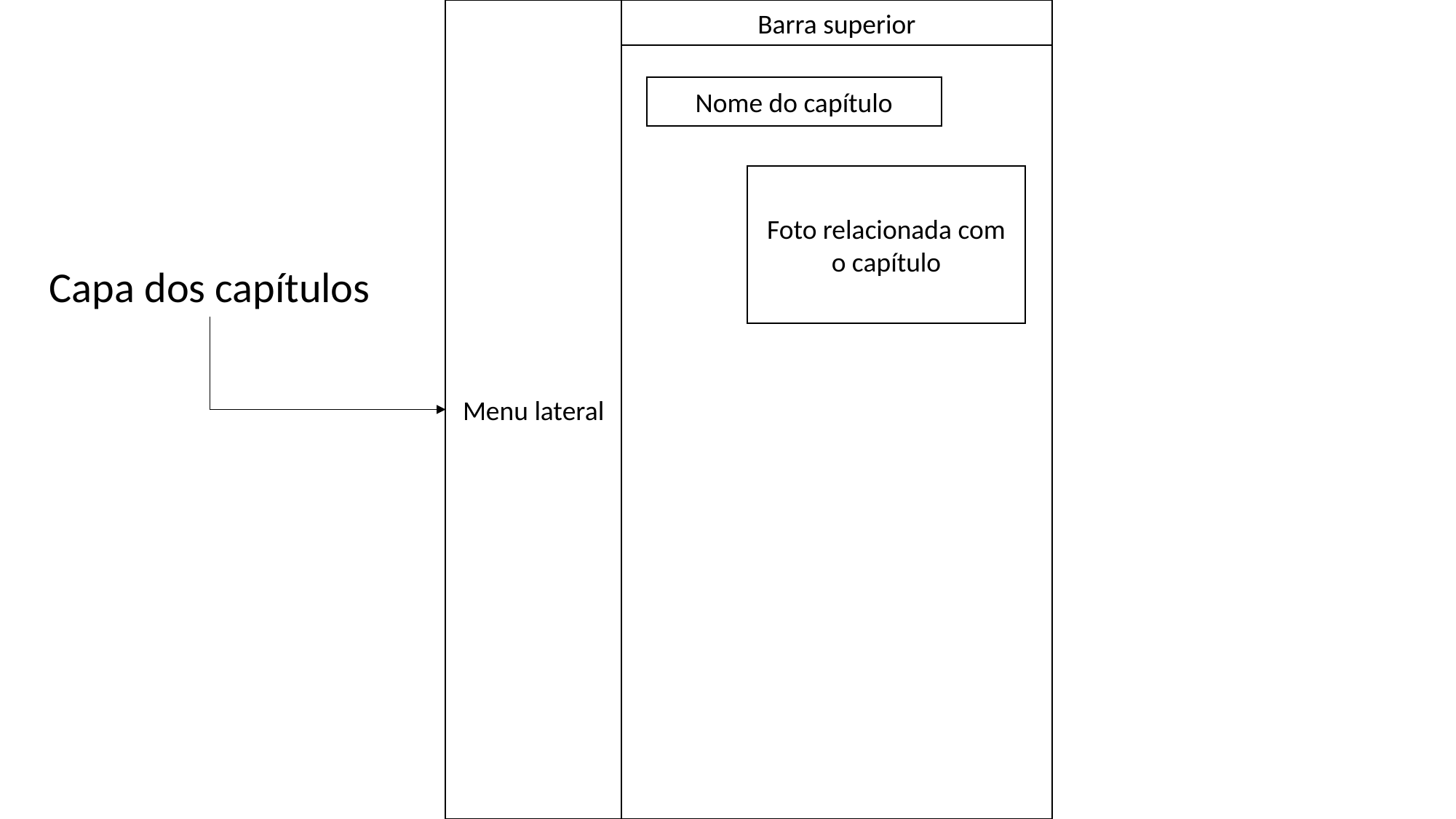

Menu lateral
Barra superior
Nome do capítulo
Foto relacionada com o capítulo
Capa dos capítulos